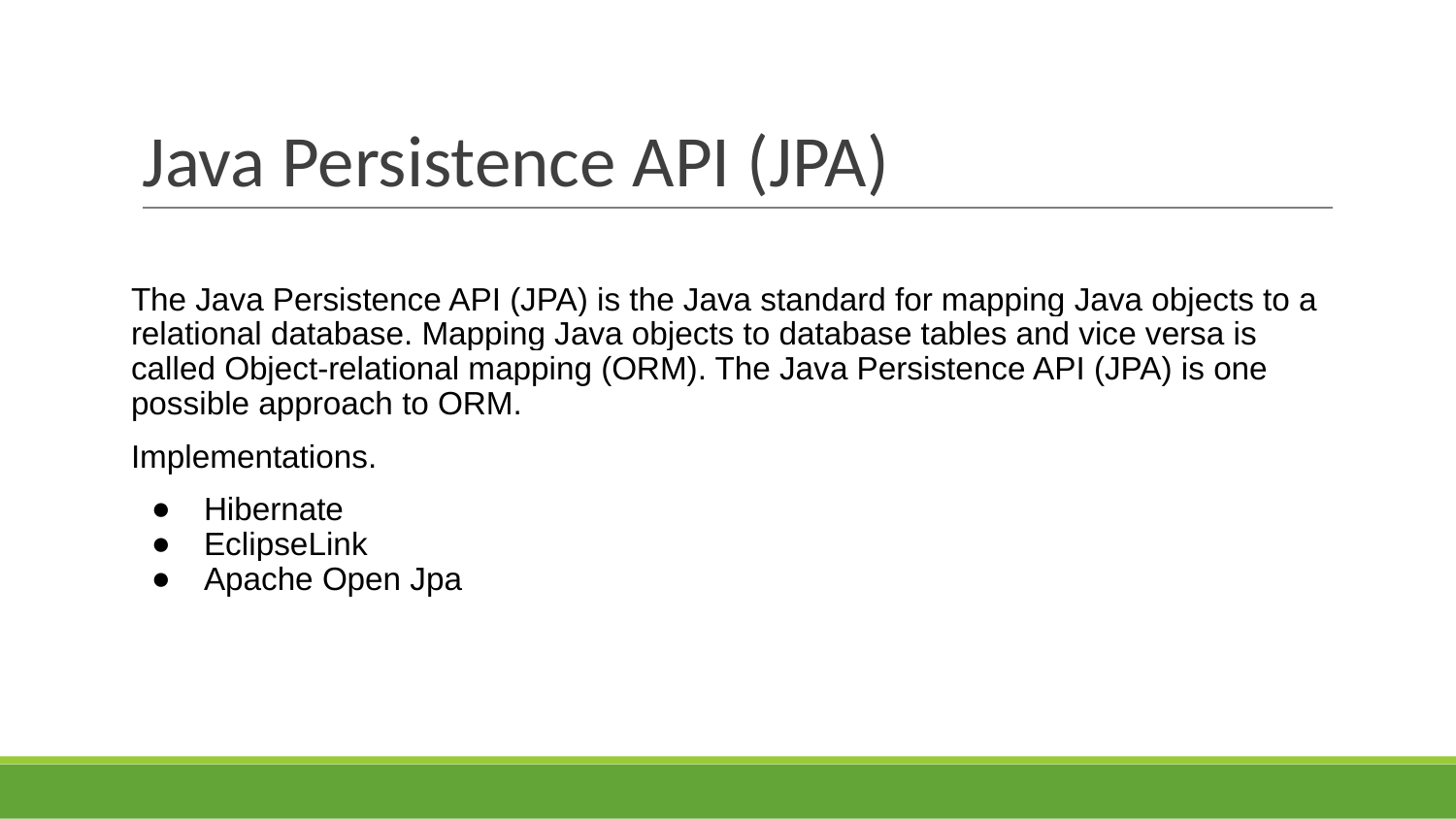

# Java Persistence API (JPA)

The Java Persistence API (JPA) is the Java standard for mapping Java objects to a relational database. Mapping Java objects to database tables and vice versa is called Object-relational mapping (ORM). The Java Persistence API (JPA) is one possible approach to ORM.
Implementations.
Hibernate
EclipseLink
Apache Open Jpa